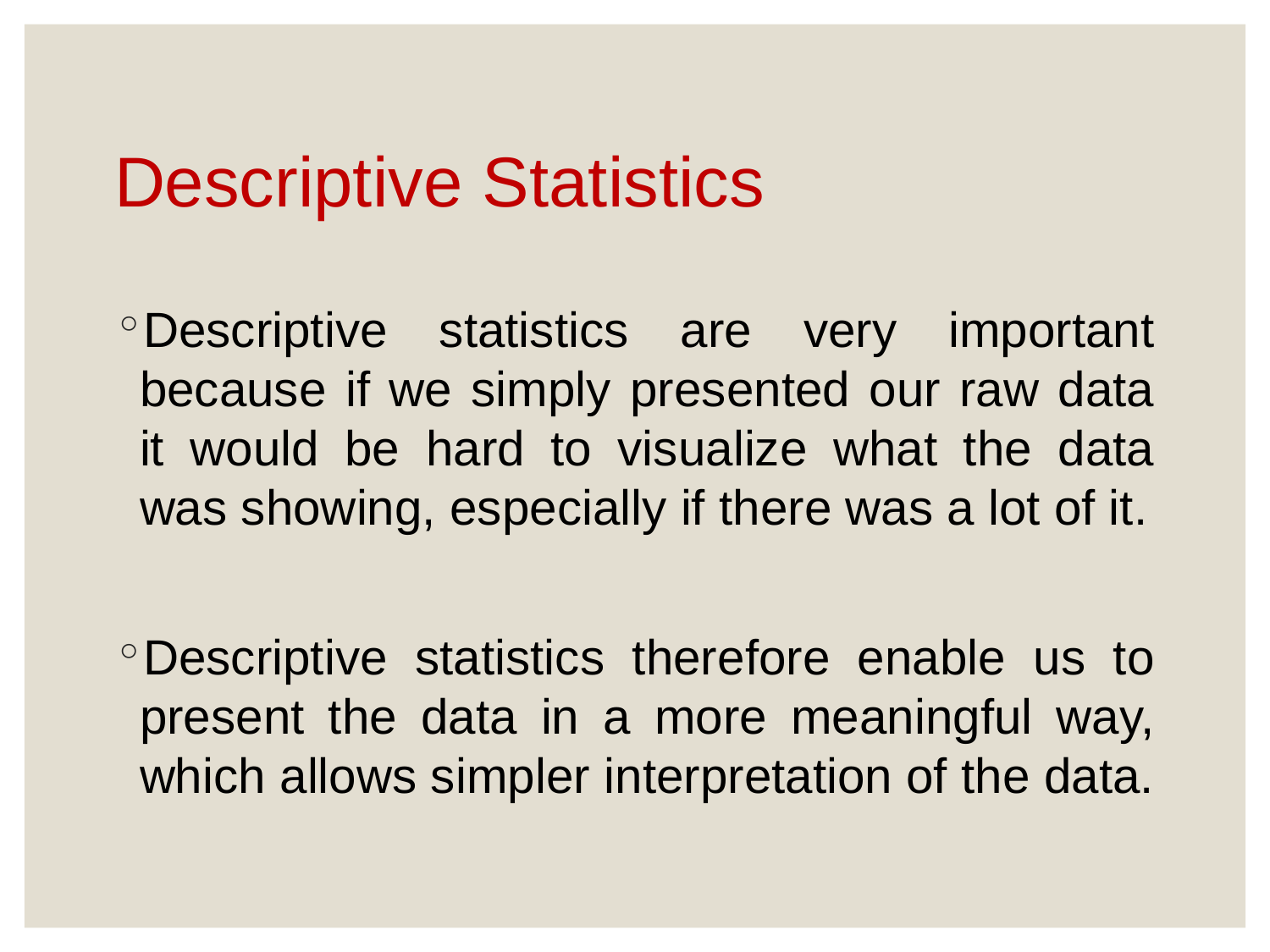

# Descriptive Statistics
Descriptive statistics are very important because if we simply presented our raw data it would be hard to visualize what the data was showing, especially if there was a lot of it.

Descriptive statistics therefore enable us to present the data in a more meaningful way, which allows simpler interpretation of the data.